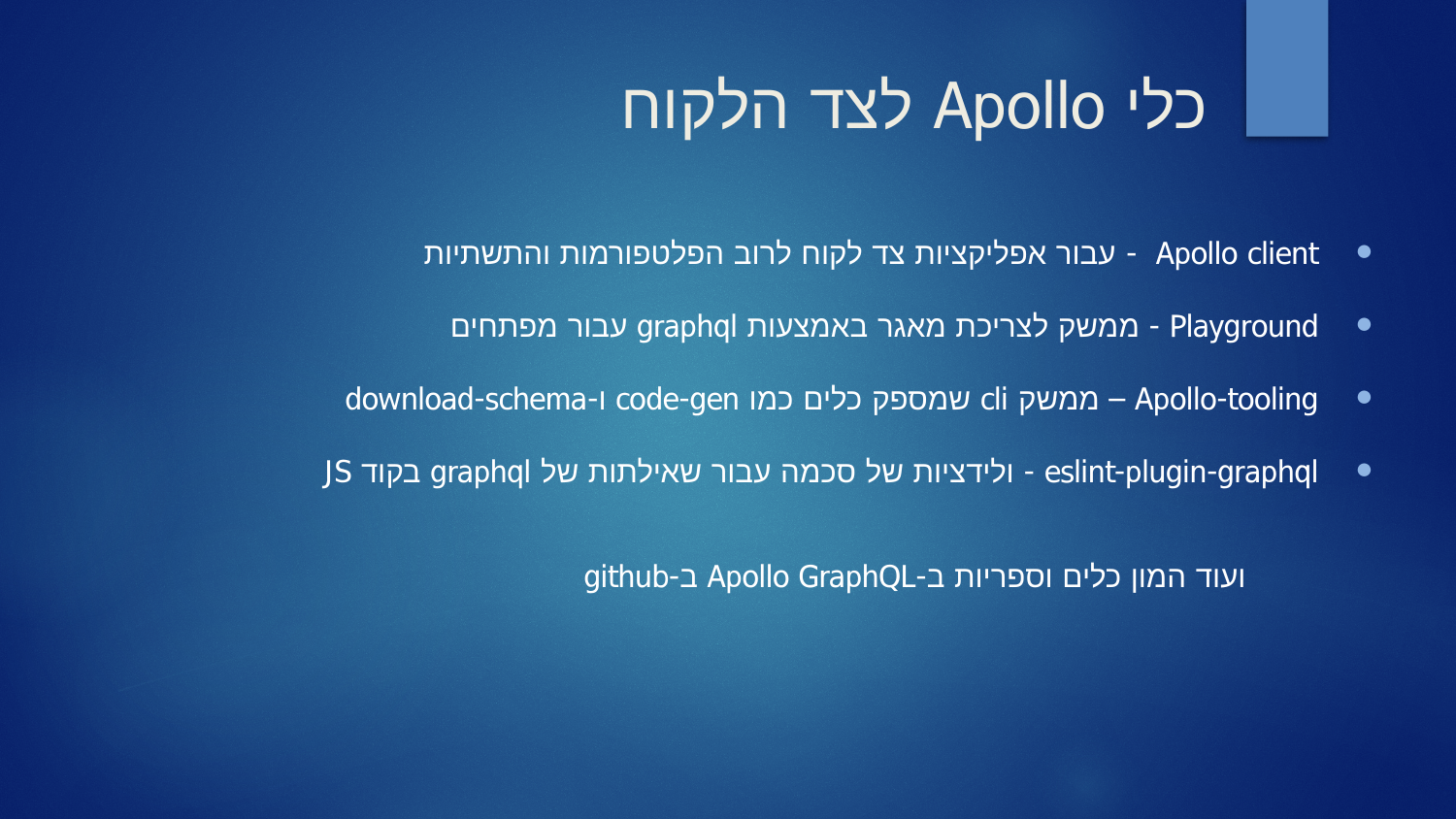

# כלי Apollo לצד הלקוח
Apollo client  - עבור אפליקציות צד לקוח לרוב הפלטפורמות והתשתיות
Playground - ממשק לצריכת מאגר באמצעות graphql עבור מפתחים
Apollo-tooling – ממשק cli שמספק כלים כמו code-gen ו-download-schema
eslint-plugin-graphql - ולידציות של סכמה עבור שאילתות של graphql בקוד JS
ועוד המון כלים וספריות ב-Apollo GraphQL ב-github